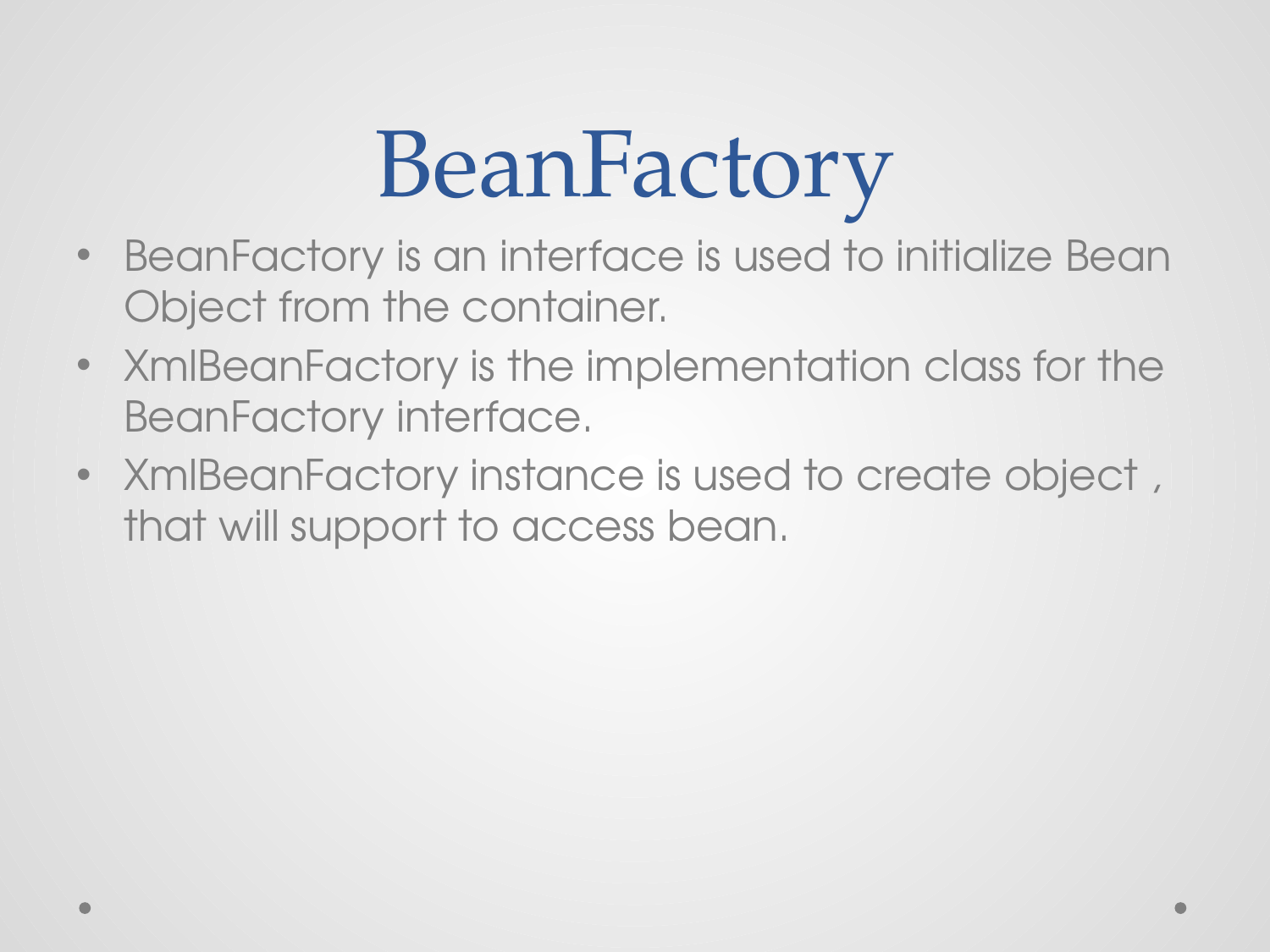

# BeanFactory
BeanFactory is an interface is used to initialize Bean Object from the container.
XmlBeanFactory is the implementation class for the BeanFactory interface.
XmlBeanFactory instance is used to create object , that will support to access bean.